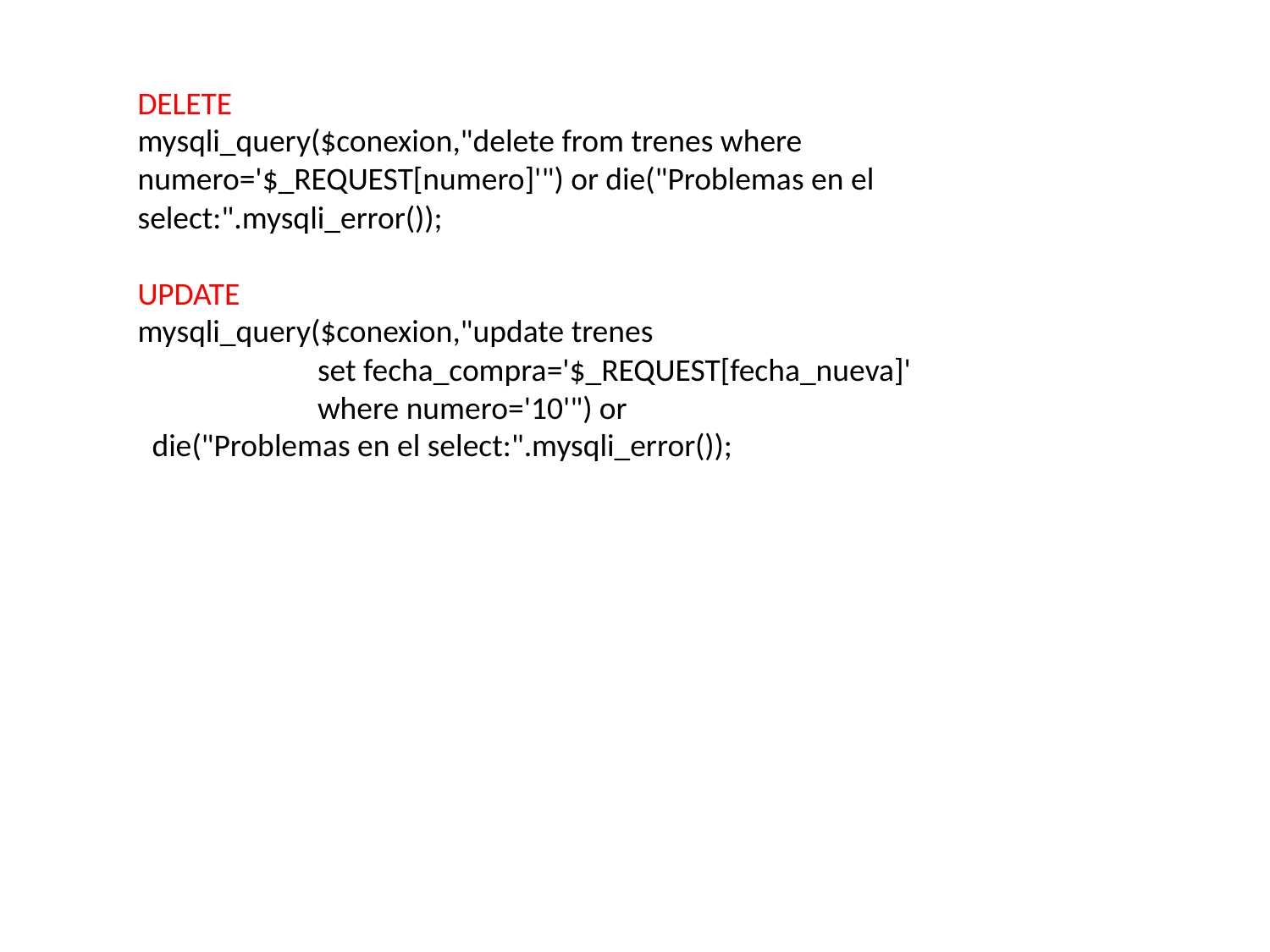

DELETE
mysqli_query($conexion,"delete from trenes where numero='$_REQUEST[numero]'") or die("Problemas en el select:".mysqli_error());

UPDATE
mysqli_query($conexion,"update trenes
                         set fecha_compra='$_REQUEST[fecha_nueva]'
                         where numero='10'") or
  die("Problemas en el select:".mysqli_error());